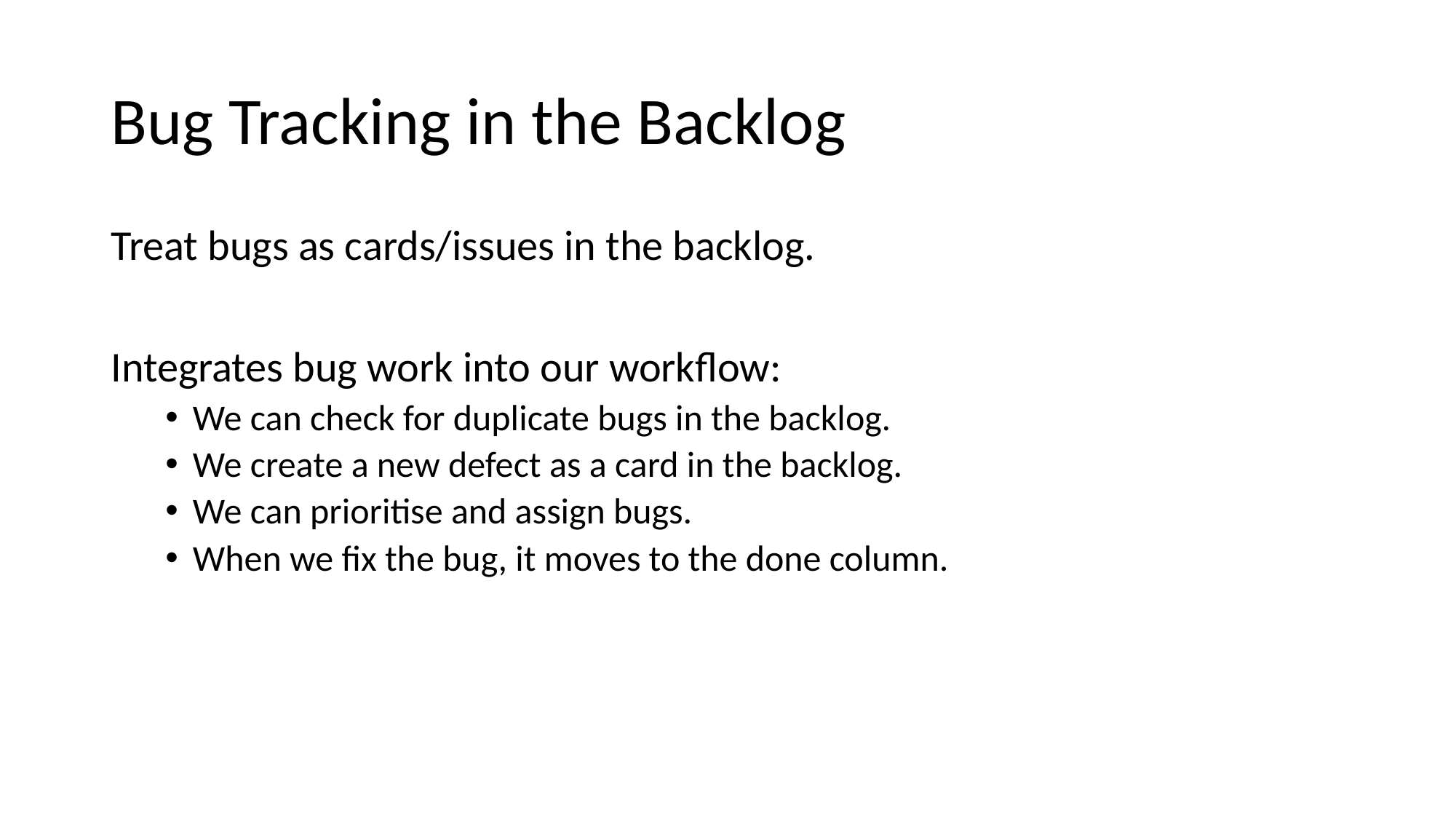

# Bug Tracking in the Backlog
Treat bugs as cards/issues in the backlog.

Integrates bug work into our workflow:
We can check for duplicate bugs in the backlog.
We create a new defect as a card in the backlog.
We can prioritise and assign bugs.
When we fix the bug, it moves to the done column.